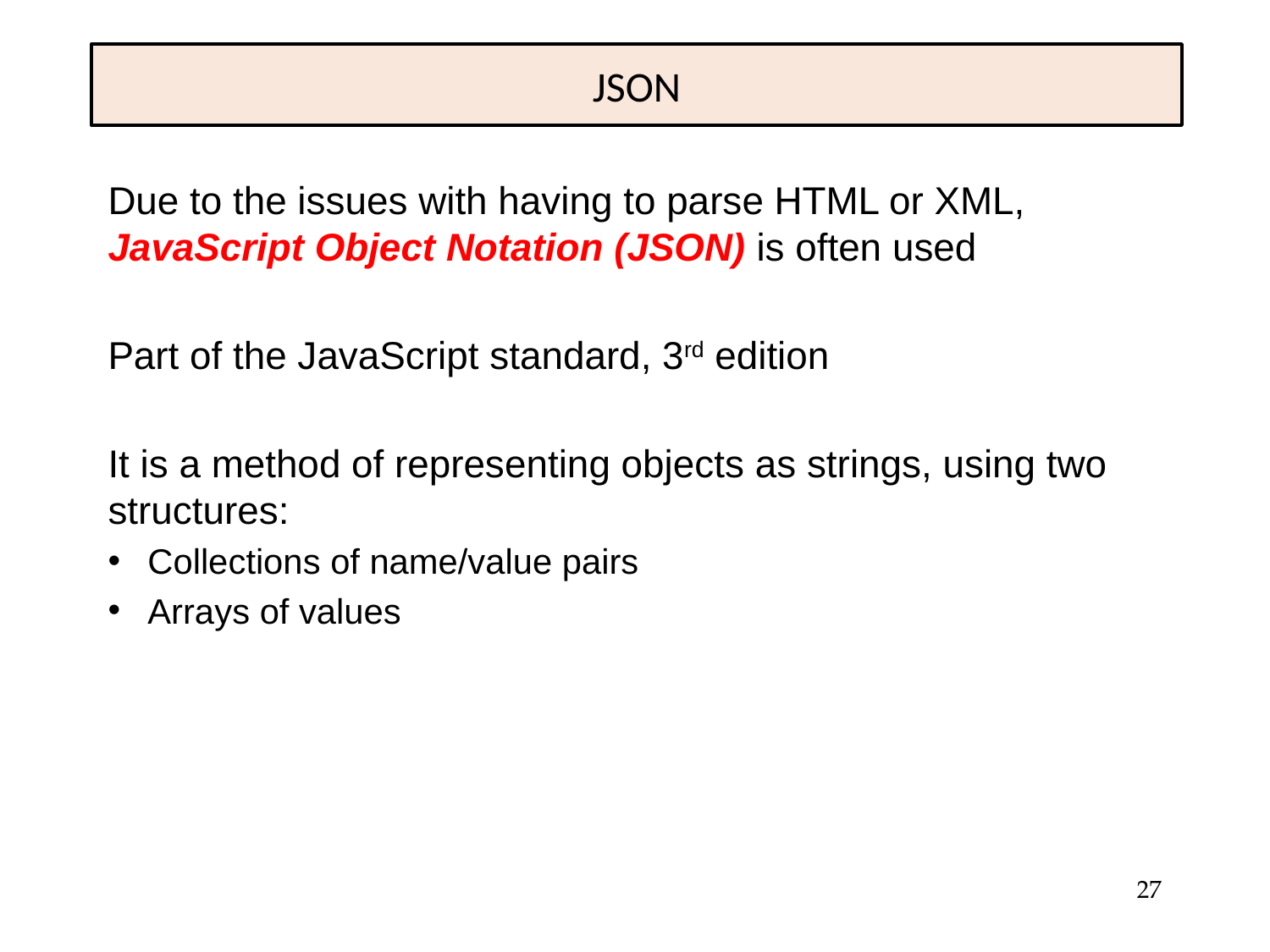

# JSON
Due to the issues with having to parse HTML or XML, JavaScript Object Notation (JSON) is often used

Part of the JavaScript standard, 3rd edition

It is a method of representing objects as strings, using two structures:
Collections of name/value pairs
Arrays of values

27